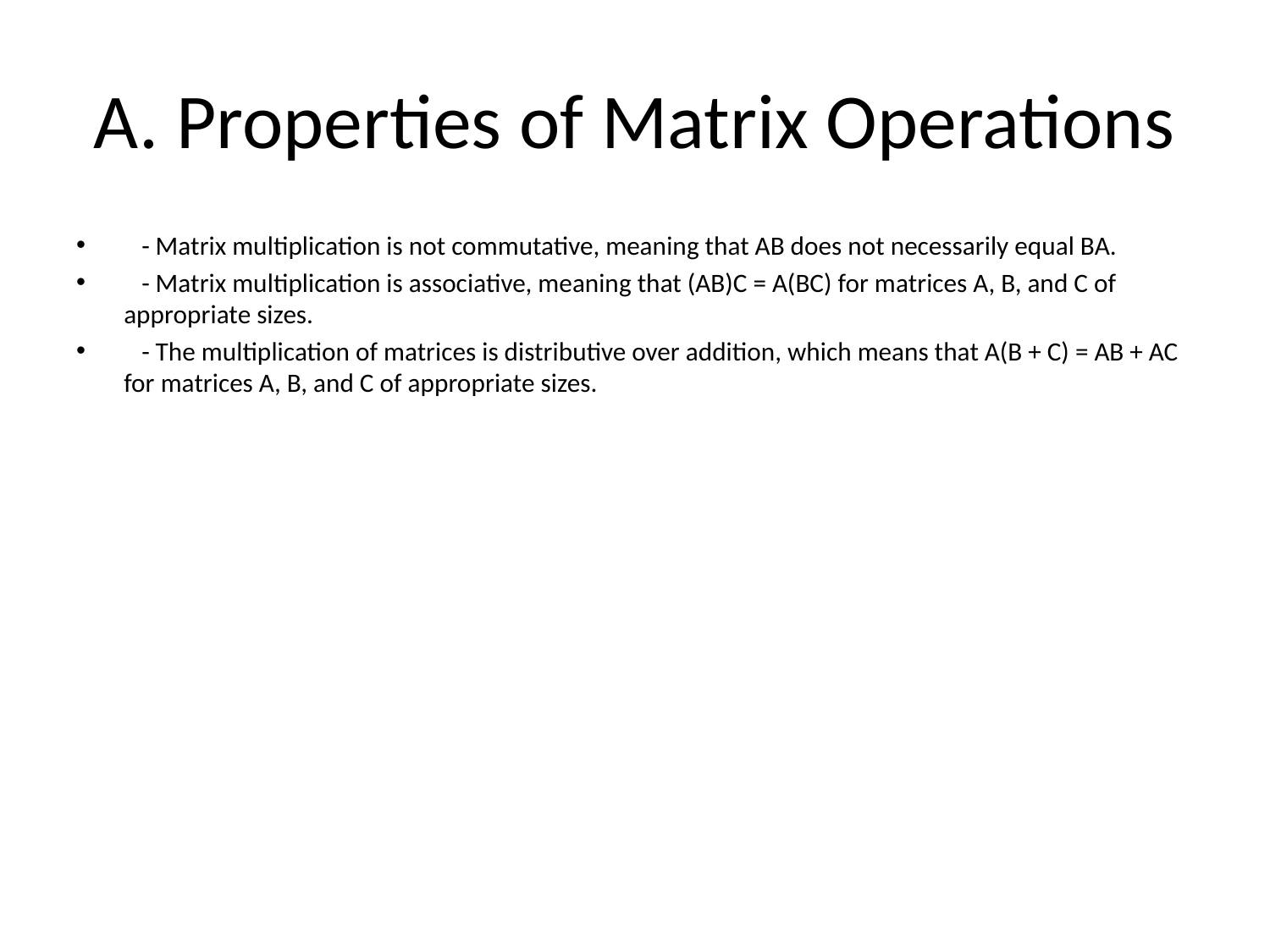

# A. Properties of Matrix Operations
   - Matrix multiplication is not commutative, meaning that AB does not necessarily equal BA.
   - Matrix multiplication is associative, meaning that (AB)C = A(BC) for matrices A, B, and C of appropriate sizes.
   - The multiplication of matrices is distributive over addition, which means that A(B + C) = AB + AC for matrices A, B, and C of appropriate sizes.